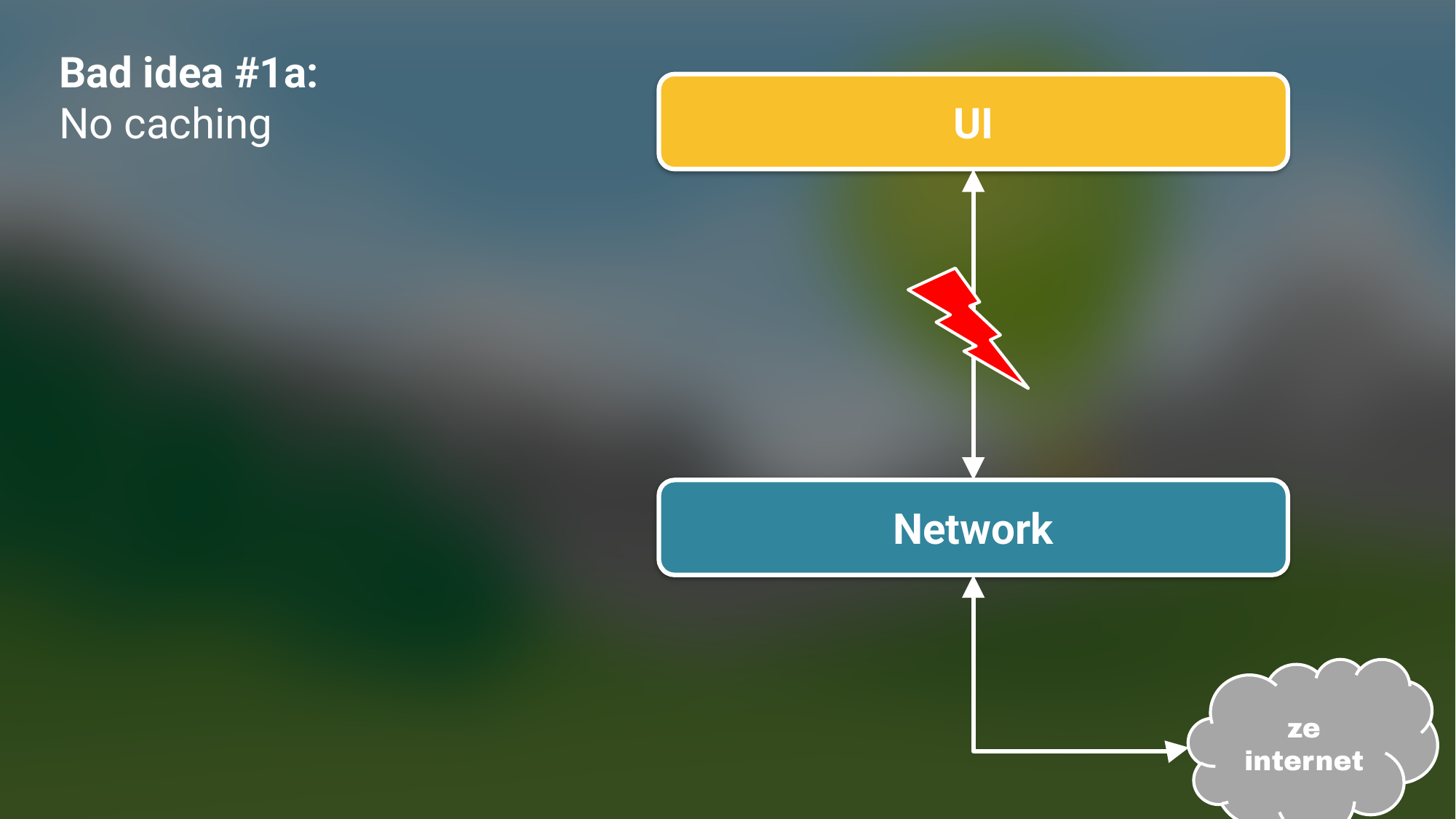

Bad idea #1a:
No caching
UI

Network
ze internet